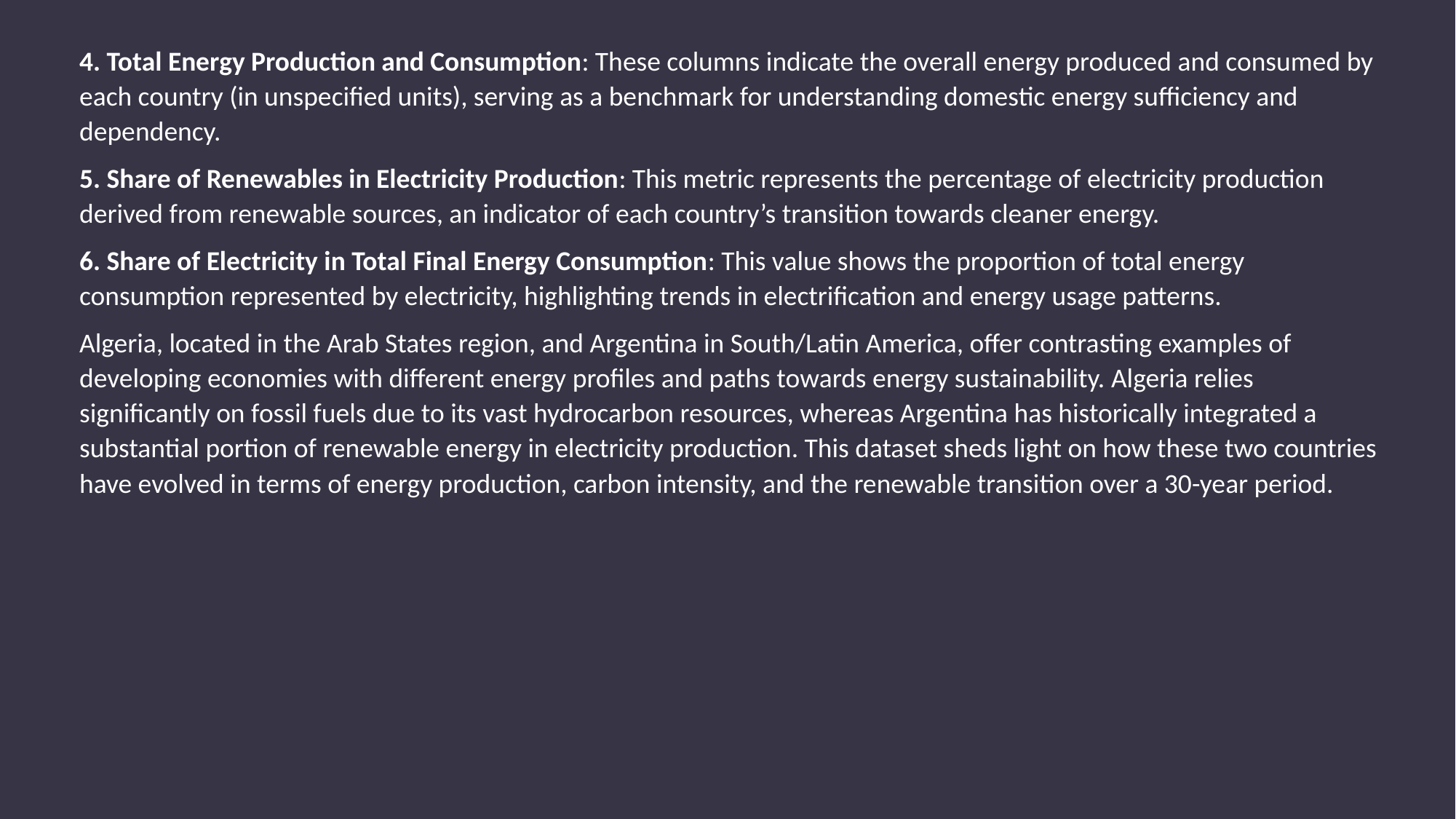

4. Total Energy Production and Consumption: These columns indicate the overall energy produced and consumed by each country (in unspecified units), serving as a benchmark for understanding domestic energy sufficiency and dependency.
5. Share of Renewables in Electricity Production: This metric represents the percentage of electricity production derived from renewable sources, an indicator of each country’s transition towards cleaner energy.
6. Share of Electricity in Total Final Energy Consumption: This value shows the proportion of total energy consumption represented by electricity, highlighting trends in electrification and energy usage patterns.
Algeria, located in the Arab States region, and Argentina in South/Latin America, offer contrasting examples of developing economies with different energy profiles and paths towards energy sustainability. Algeria relies significantly on fossil fuels due to its vast hydrocarbon resources, whereas Argentina has historically integrated a substantial portion of renewable energy in electricity production. This dataset sheds light on how these two countries have evolved in terms of energy production, carbon intensity, and the renewable transition over a 30-year period.